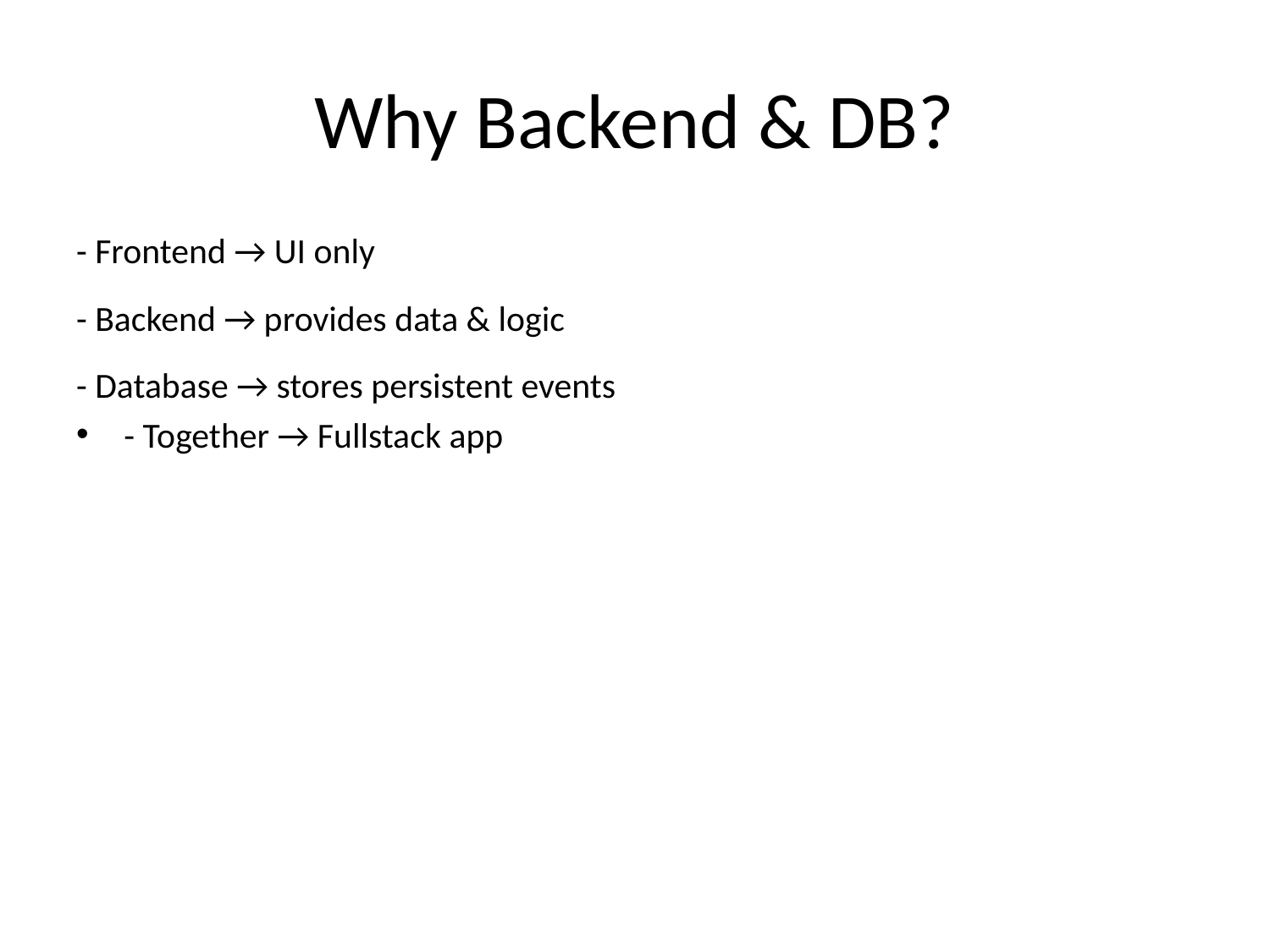

# Why Backend & DB?
- Frontend → UI only
- Backend → provides data & logic
- Database → stores persistent events
- Together → Fullstack app